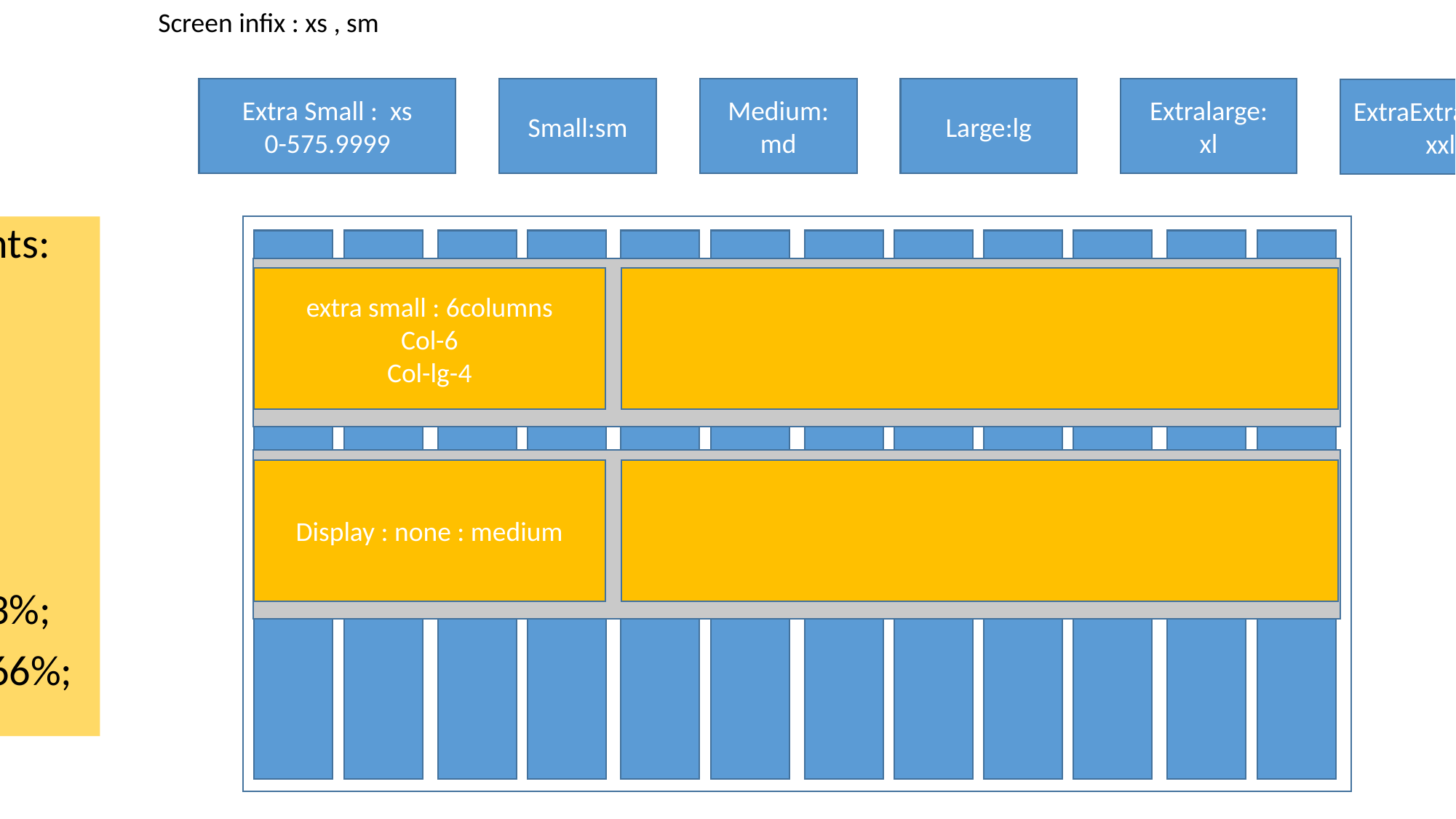

Screen infix : xs , sm
Extralarge:
xl
Extra Small :  xs
0-575.9999
Small:sm
Medium:
md
Large:lg
ExtraExtralarge:
xxl
Breakpoints:
576px
768;
992;
1200;
140
Col-1:8.33%;
Col-2:16.66%;

extra small : 6columns
Col-6
Col-lg-4

Display : none : medium